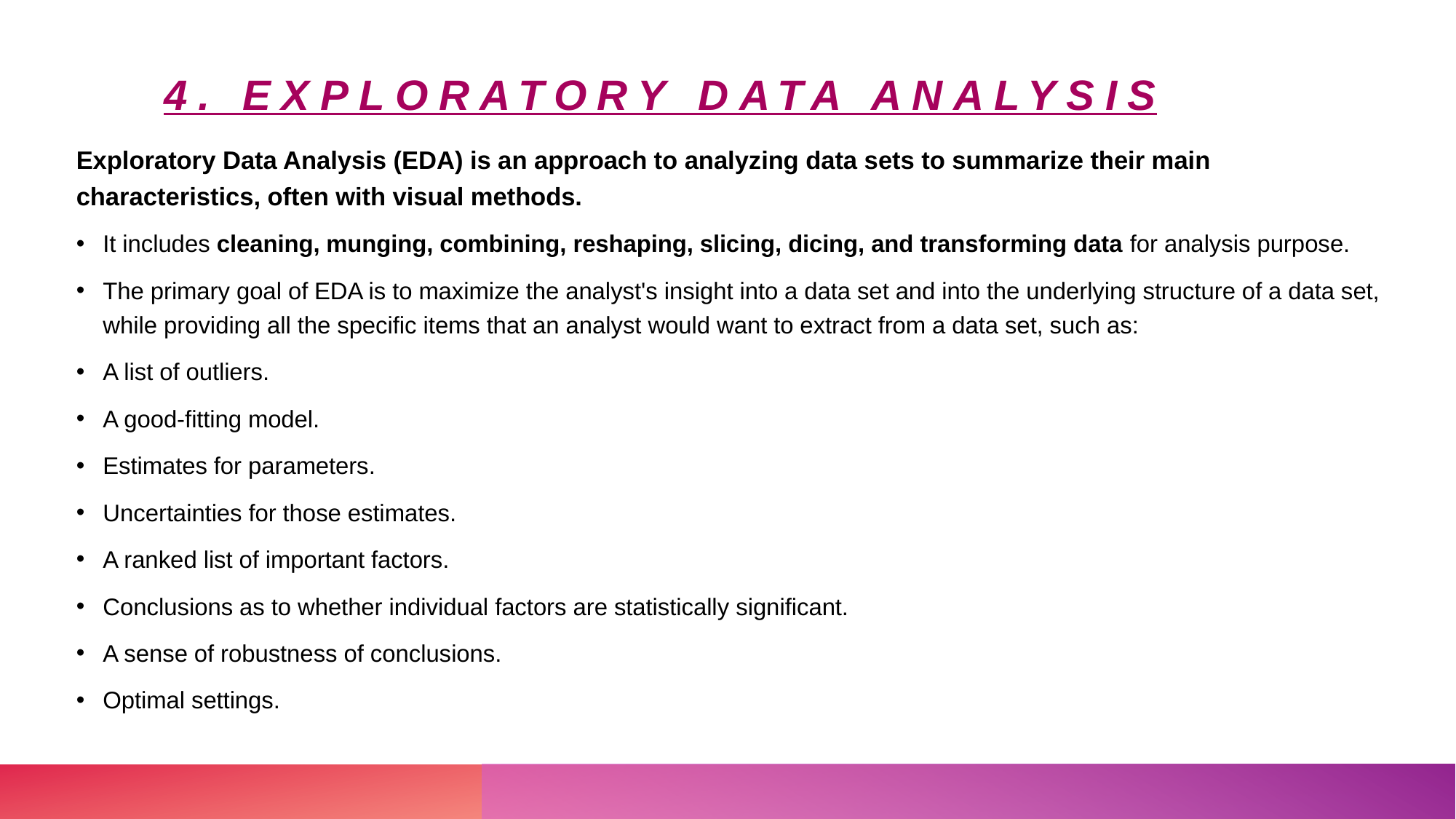

# 4. Exploratory Data Analysis
Exploratory Data Analysis (EDA) is an approach to analyzing data sets to summarize their main characteristics, often with visual methods.
It includes cleaning, munging, combining, reshaping, slicing, dicing, and transforming data for analysis purpose.
The primary goal of EDA is to maximize the analyst's insight into a data set and into the underlying structure of a data set, while providing all the specific items that an analyst would want to extract from a data set, such as:
A list of outliers.
A good-fitting model.
Estimates for parameters.
Uncertainties for those estimates.
A ranked list of important factors.
Conclusions as to whether individual factors are statistically significant.
A sense of robustness of conclusions.
Optimal settings.